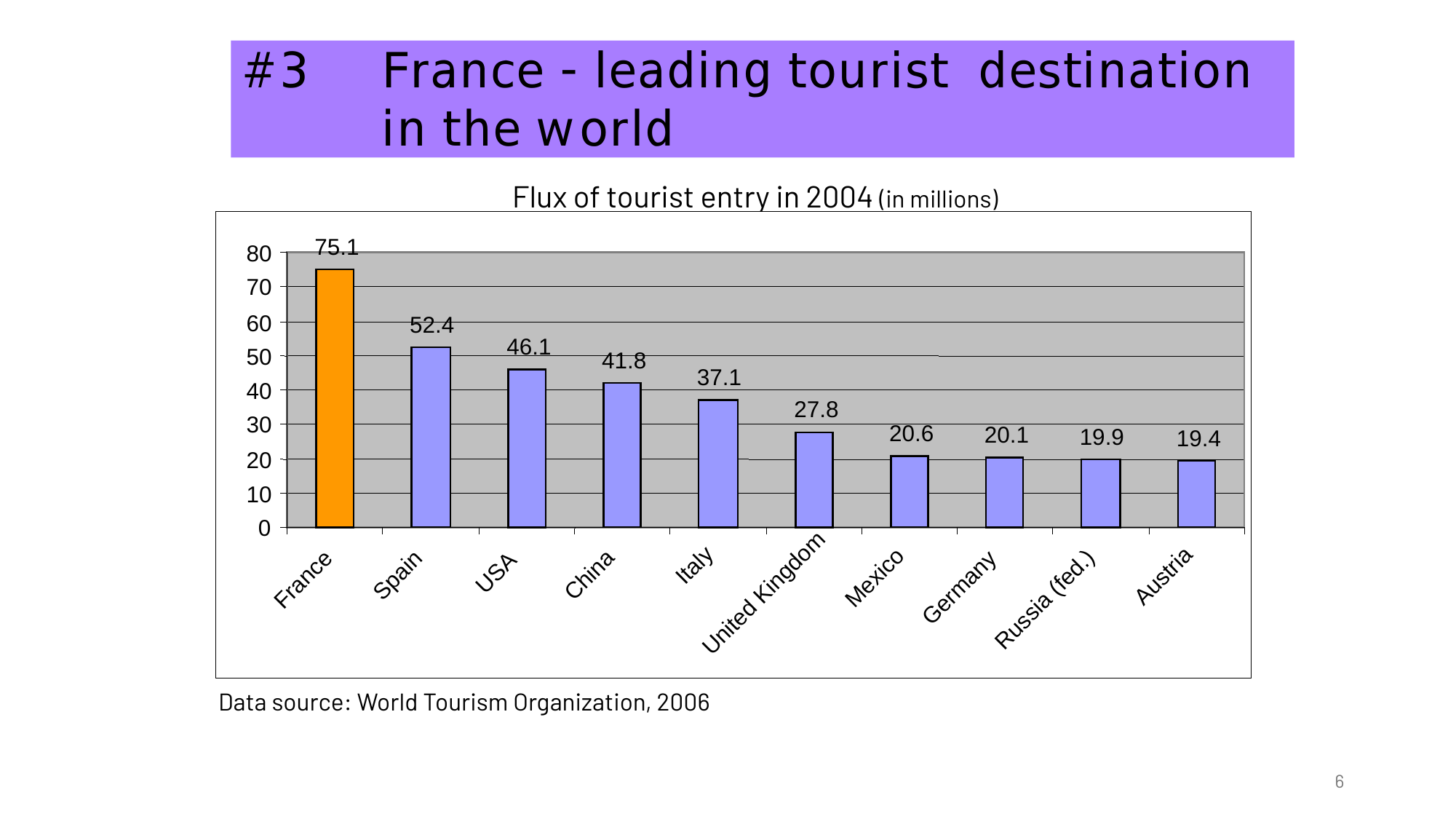

# #3     France - leading tourist  destination in the world
                  Flux of tourist entry in 2004 (in millions)

75.1
80

70

60
52.4

46.1
50
41.8

37.1

40

27.8

30
20.6
20.1
19.9

19.4

20

10

0

  Italy
China
France
   Austria
   Mexico
     Spain
  Germany
United Kingdom
         USA
Russia (fed.)
Data source: World Tourism Organization, 2006
6